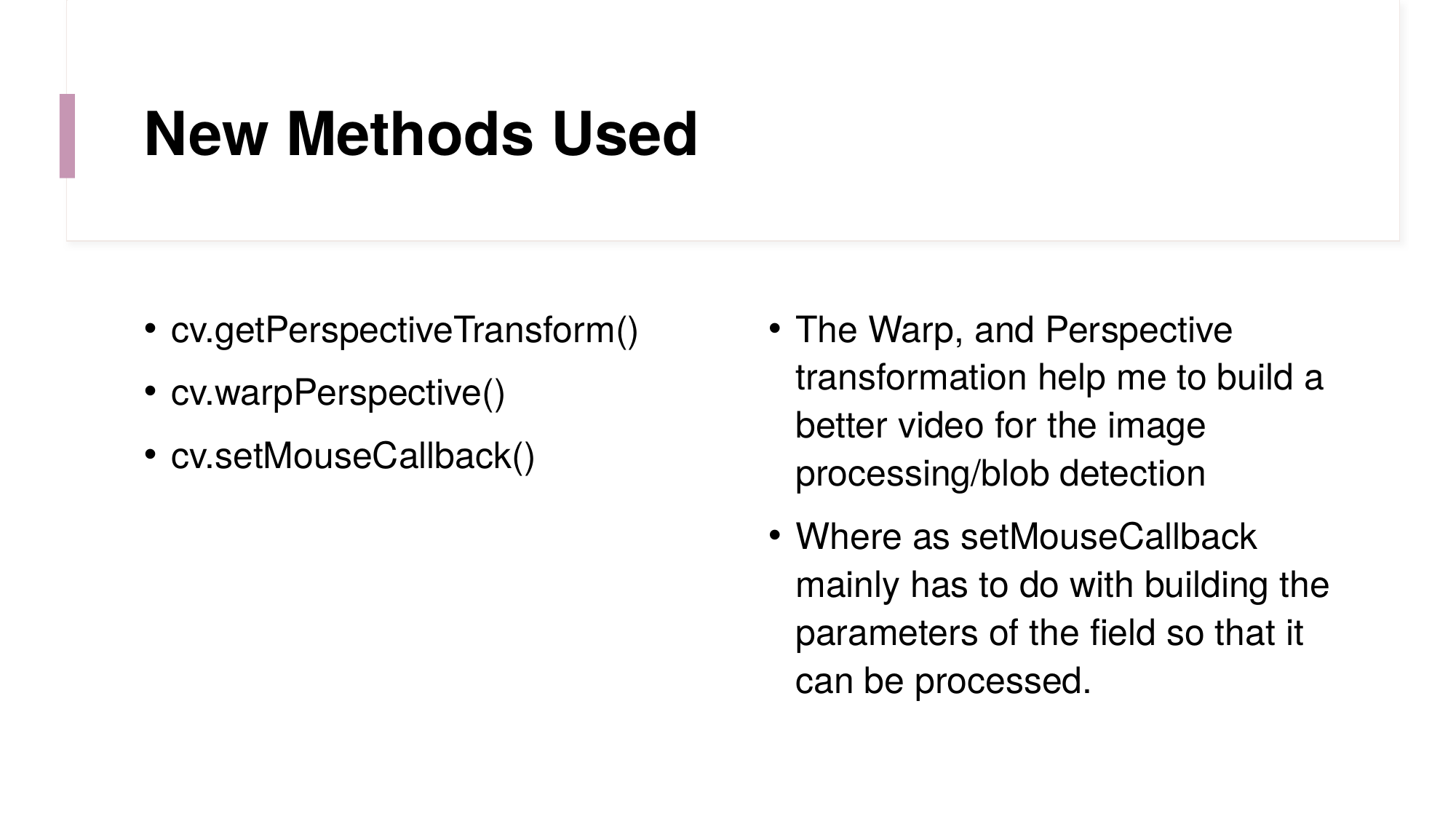

# New Methods Used
cv.getPerspectiveTransform()
cv.warpPerspective()
cv.setMouseCallback()
The Warp, and Perspective transformation help me to build a better video for the image processing/blob detection
Where as setMouseCallback mainly has to do with building the parameters of the field so that it can be processed.